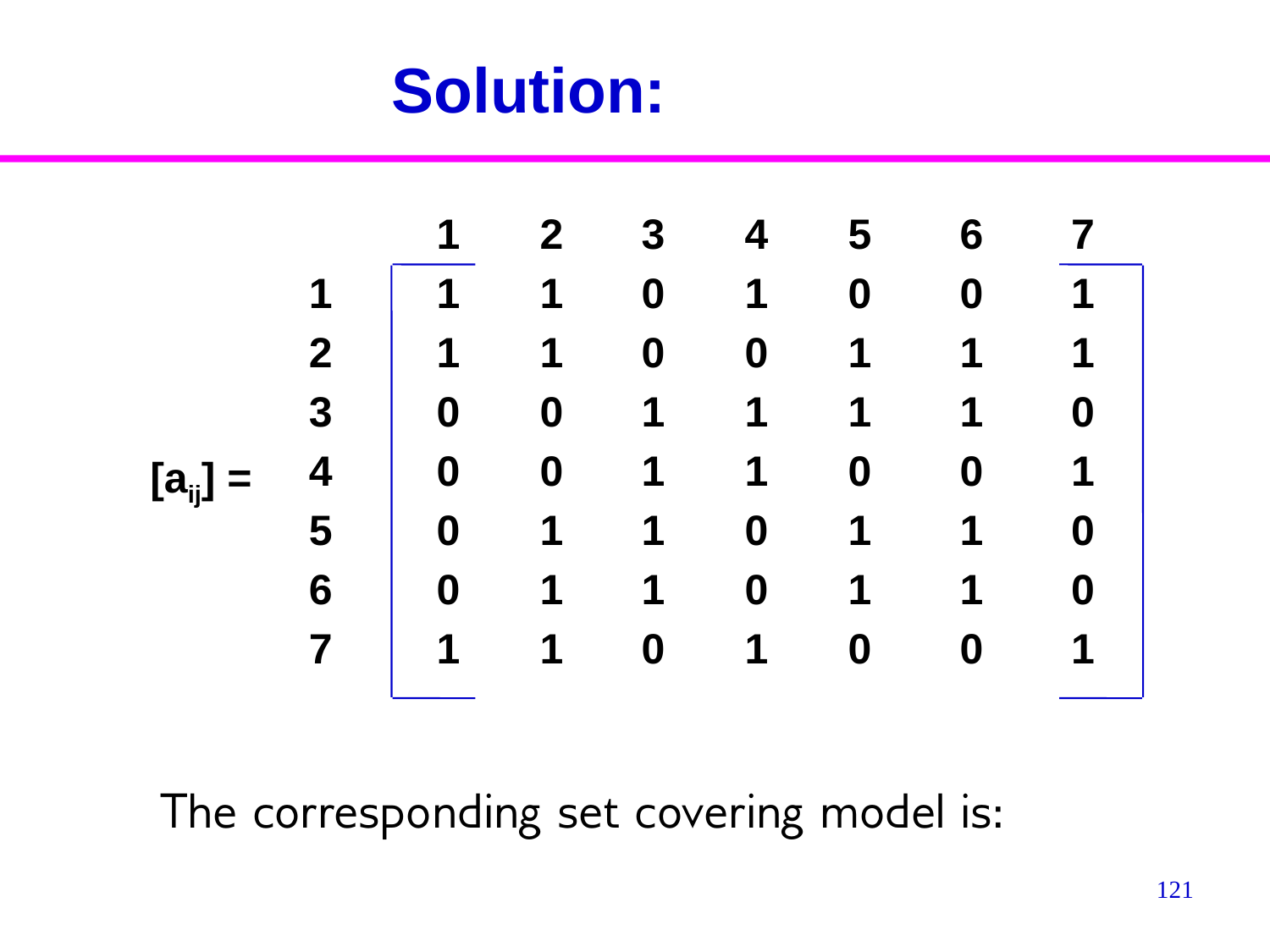

# Solution:
	1	2	3	4	5	6	7
1	1	1	0	1	0	0	1
2	1	1	0	0	1	1	1
3	0	0	1	1	1	1	0
4	0	0	1	1	0	0	1
5	0	1	1	0	1	1	0
6	0	1	1	0	1	1	0
7	1	1	0	1	0	0	1

[aij] =

The corresponding set covering model is:
121